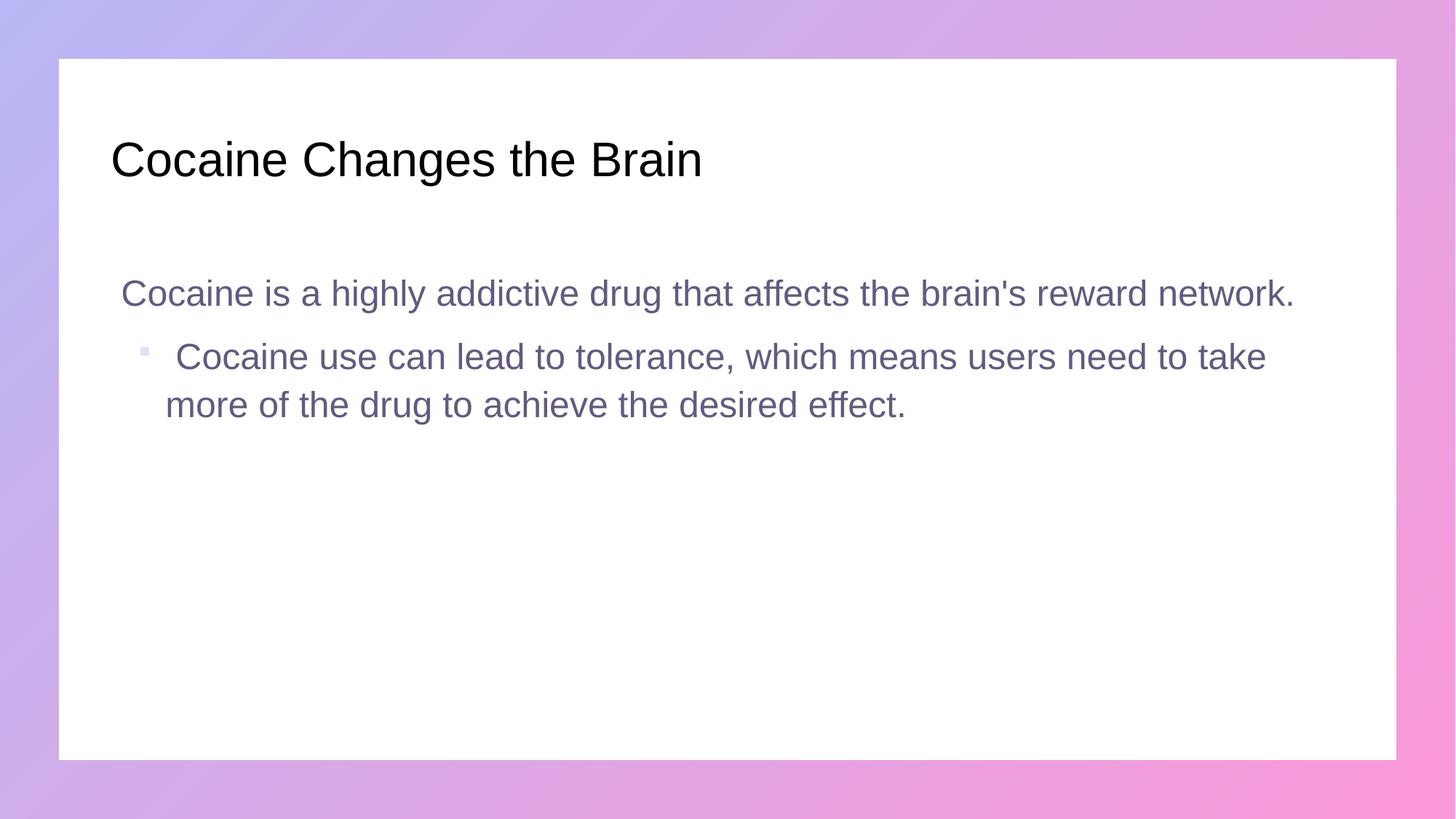

# Cocaine Changes the Brain
 Cocaine is a highly addictive drug that affects the brain's reward network.
 Cocaine use can lead to tolerance, which means users need to take more of the drug to achieve the desired effect.